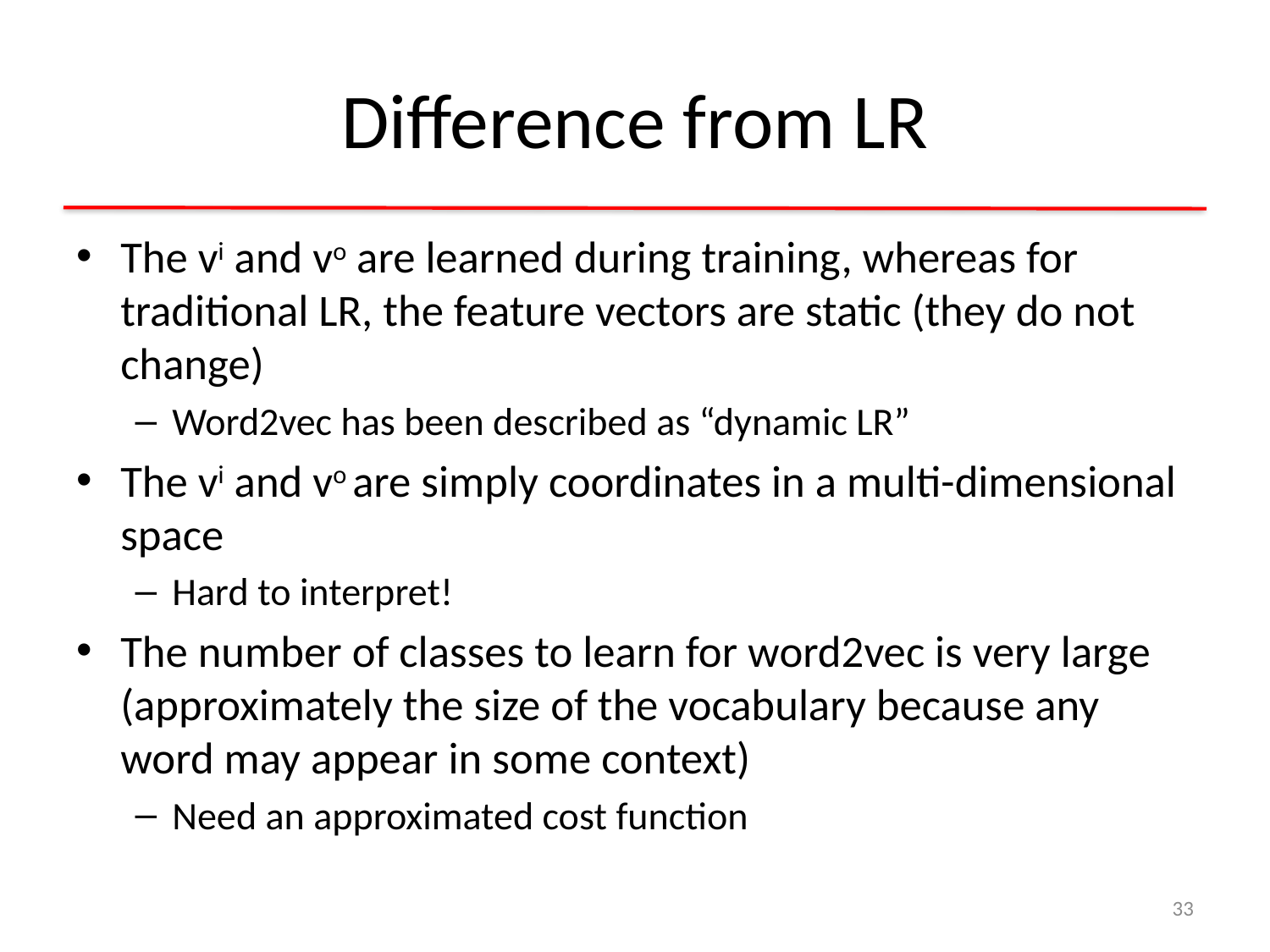

# Difference from LR
The vi and vo are learned during training, whereas for traditional LR, the feature vectors are static (they do not change)
Word2vec has been described as “dynamic LR”
The vi and vo are simply coordinates in a multi-dimensional space
Hard to interpret!
The number of classes to learn for word2vec is very large (approximately the size of the vocabulary because any word may appear in some context)
Need an approximated cost function
33